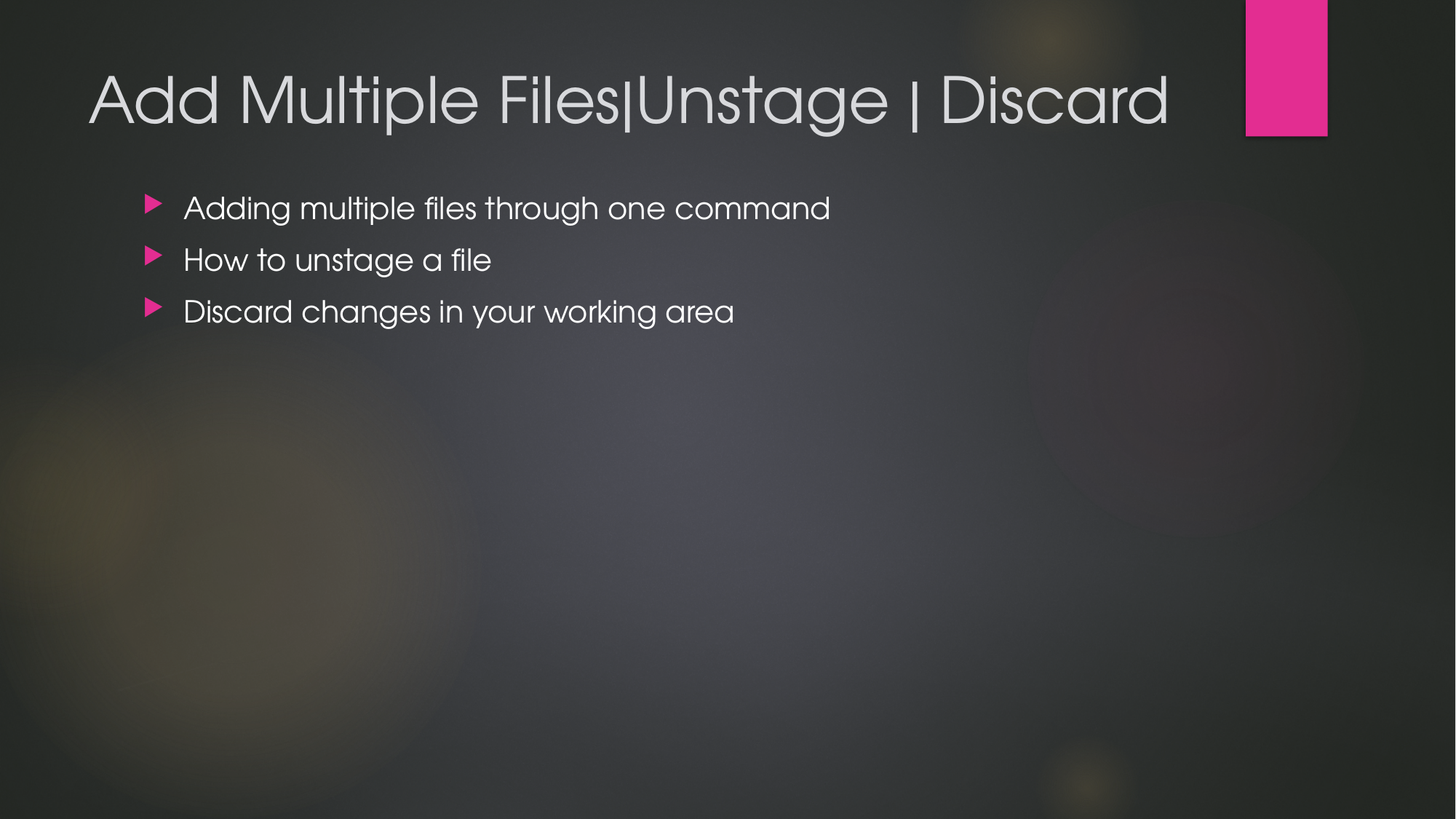

# Add Multiple Files|Unstage | Discard
Adding multiple files through one command
How to unstage a file
Discard changes in your working area